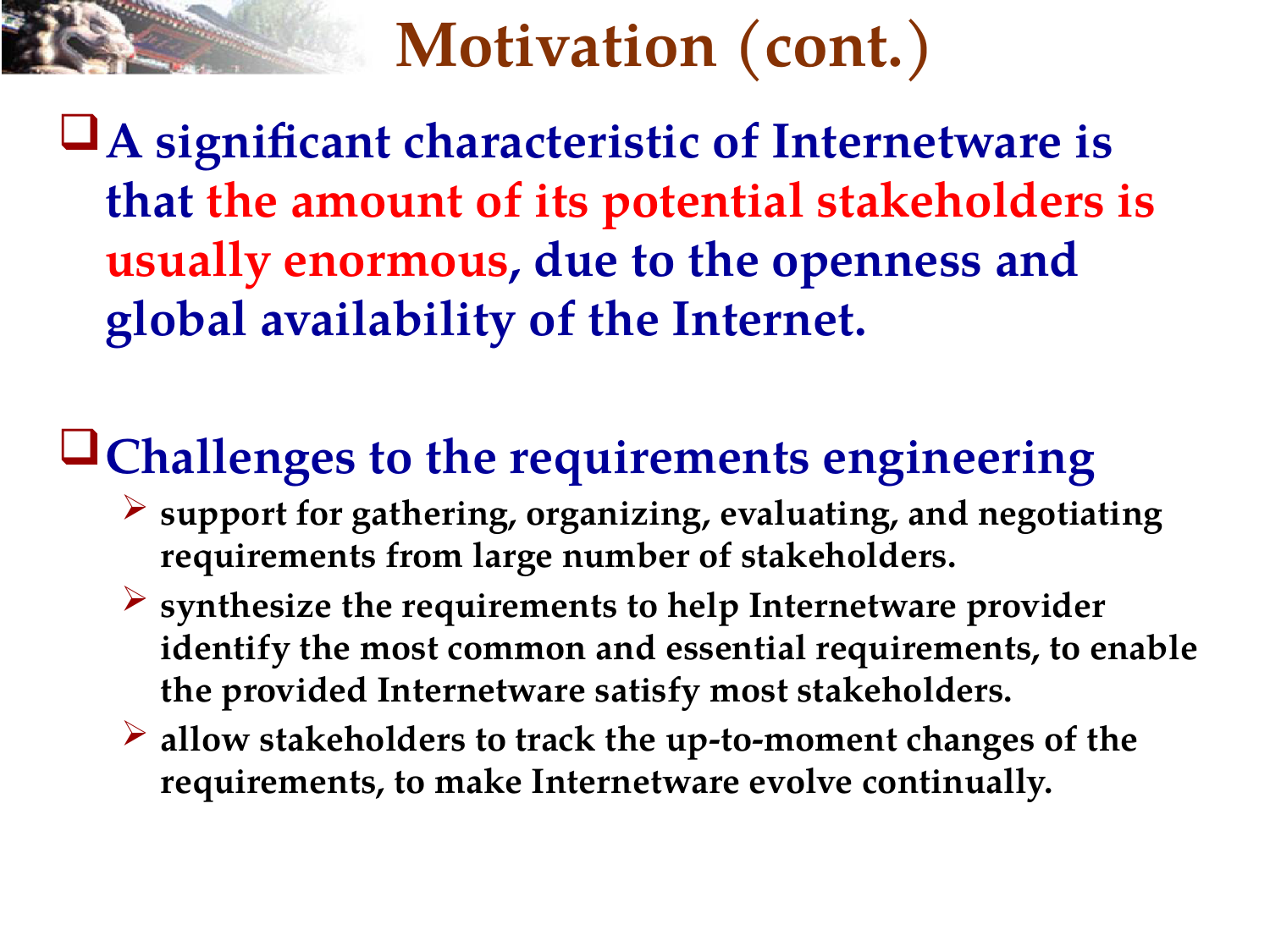

# Motivation (cont.)
A significant characteristic of Internetware is that the amount of its potential stakeholders is usually enormous, due to the openness and global availability of the Internet.

Challenges to the requirements engineering
support for gathering, organizing, evaluating, and negotiating requirements from large number of stakeholders.
synthesize the requirements to help Internetware provider identify the most common and essential requirements, to enable the provided Internetware satisfy most stakeholders.
allow stakeholders to track the up-to-moment changes of the requirements, to make Internetware evolve continually.